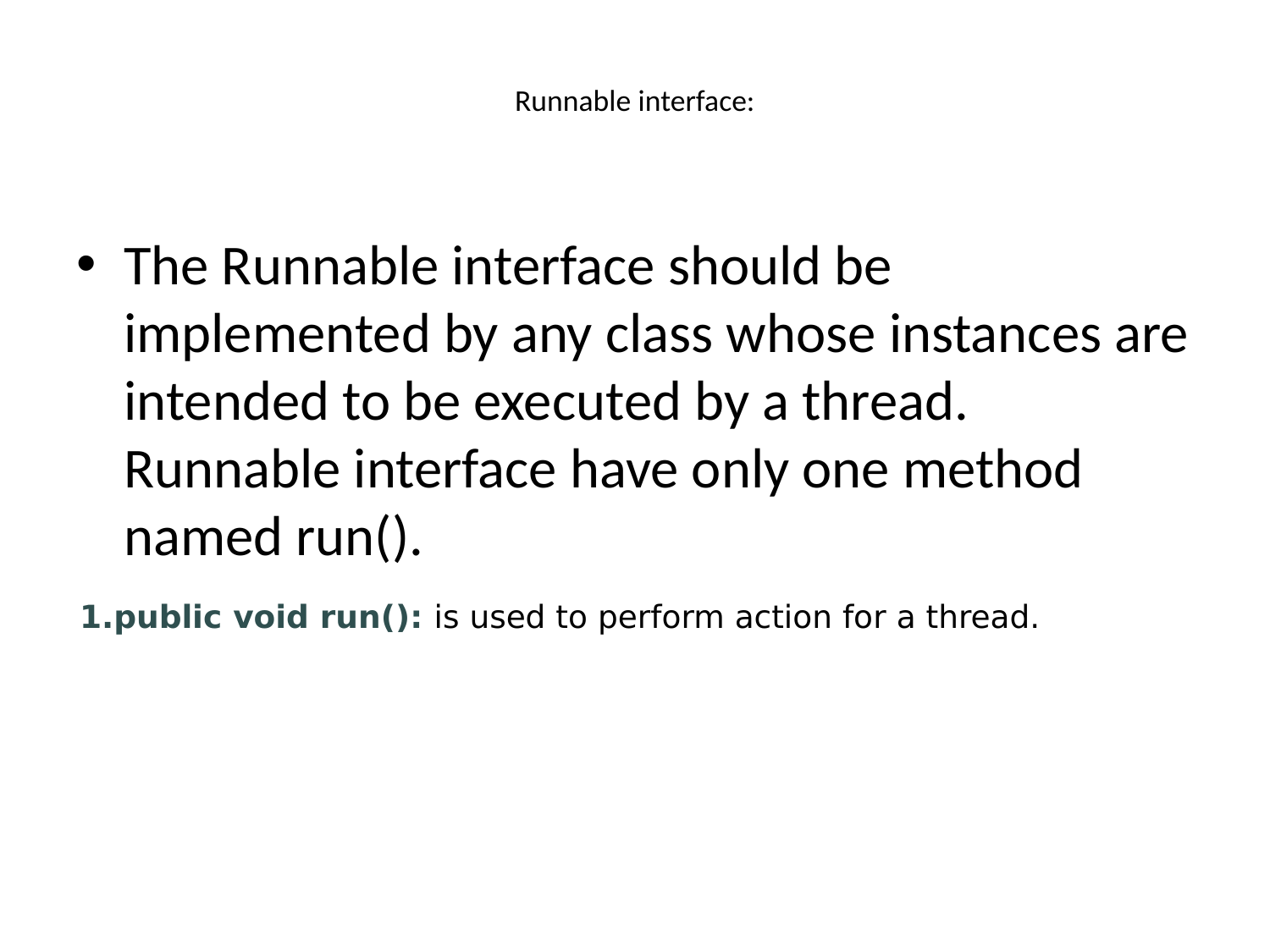

# Runnable interface:
The Runnable interface should be implemented by any class whose instances are intended to be executed by a thread. Runnable interface have only one method named run().

| public void run(): is used to perform action for a thread. |
| --- |